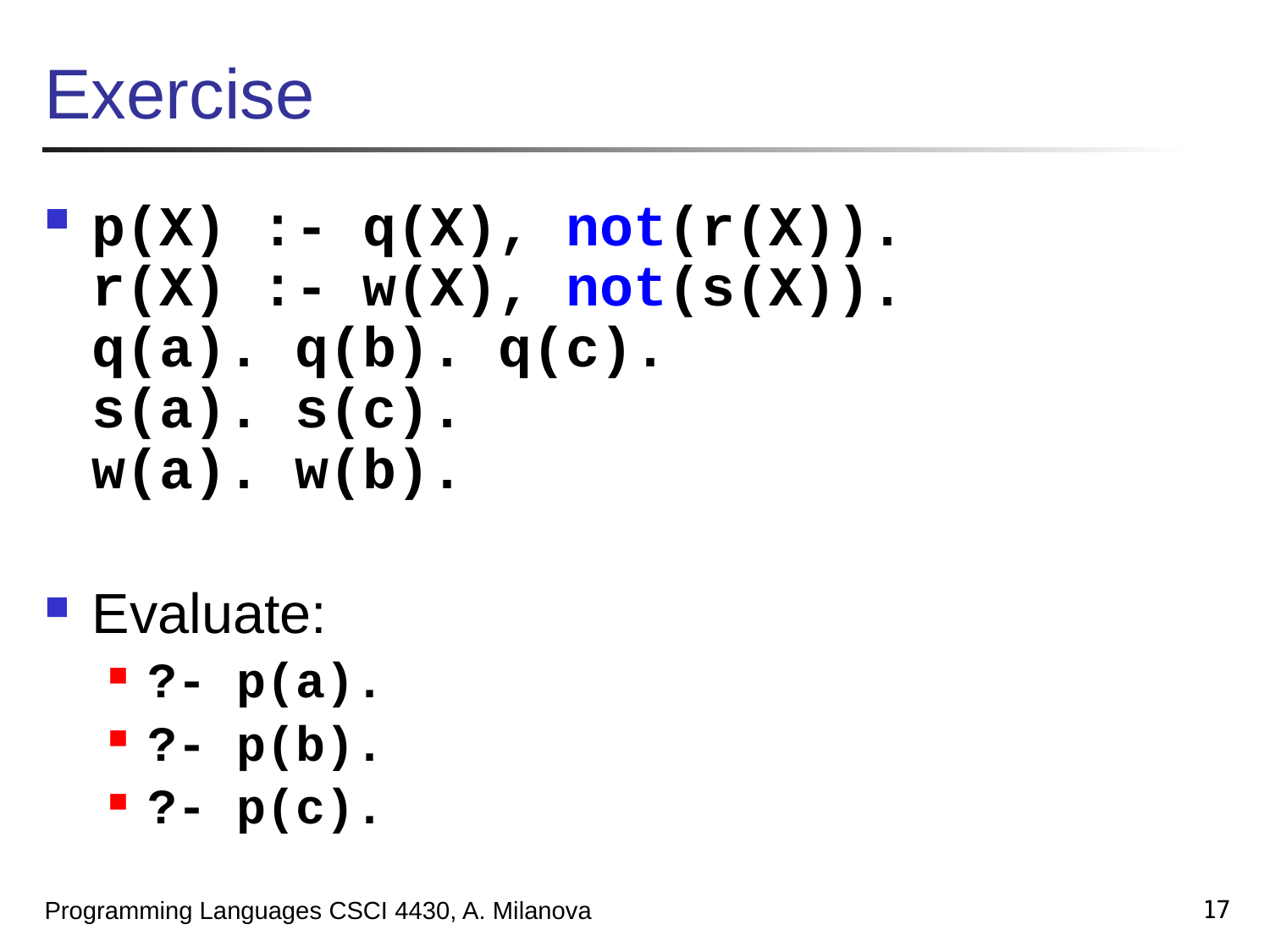

# Exercise
p(X) :- q(X), not(r(X)).
r(X) :- w(X), not(s(X)).
q(a). q(b). q(c).
s(a). s(c).
w(a). w(b).

Evaluate:
?- p(a).
?- p(b).
?- p(c).
17
Programming Languages CSCI 4430, A. Milanova